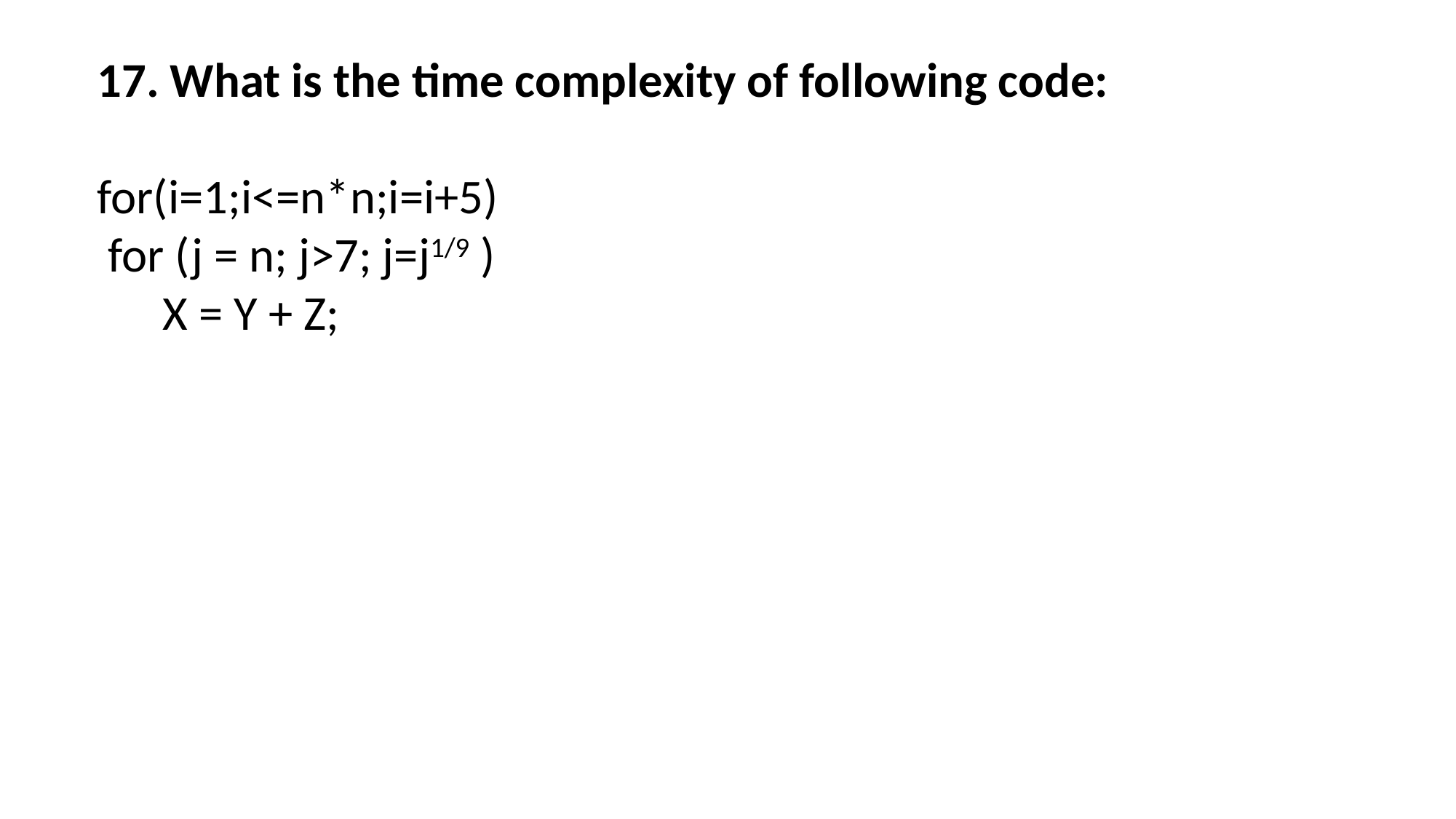

17. What is the time complexity of following code:

for(i=1;i<=n*n;i=i+5)
 for (j = n; j>7; j=j1/9 )
      X = Y + Z;